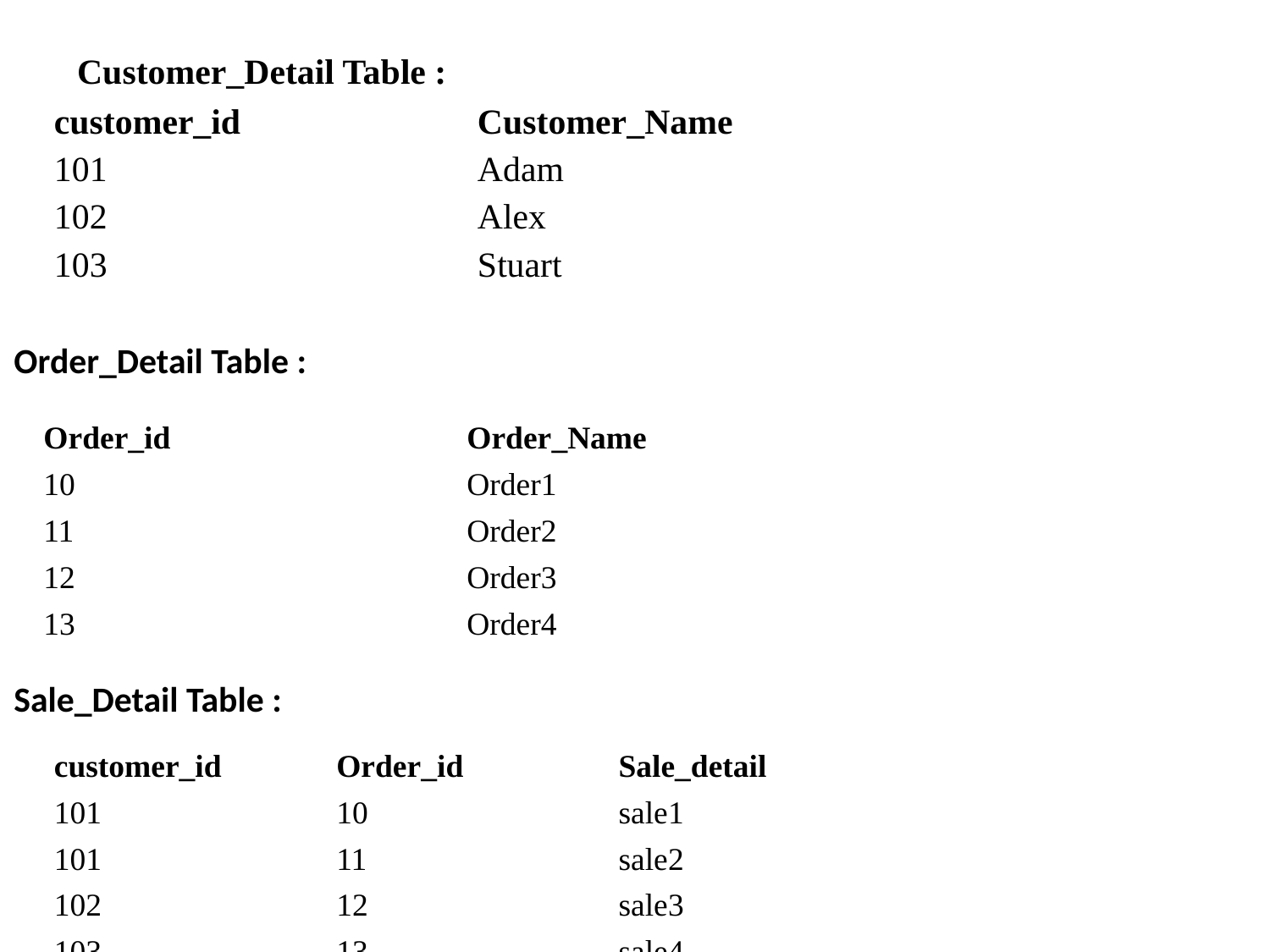

Customer_Detail Table :
| customer\_id | Customer\_Name |
| --- | --- |
| 101 | Adam |
| 102 | Alex |
| 103 | Stuart |
Order_Detail Table :
| Order\_id | Order\_Name |
| --- | --- |
| 10 | Order1 |
| 11 | Order2 |
| 12 | Order3 |
| 13 | Order4 |
Sale_Detail Table :
| customer\_id | Order\_id | Sale\_detail |
| --- | --- | --- |
| 101 | 10 | sale1 |
| 101 | 11 | sale2 |
| 102 | 12 | sale3 |
| 103 | 13 | sale4 |